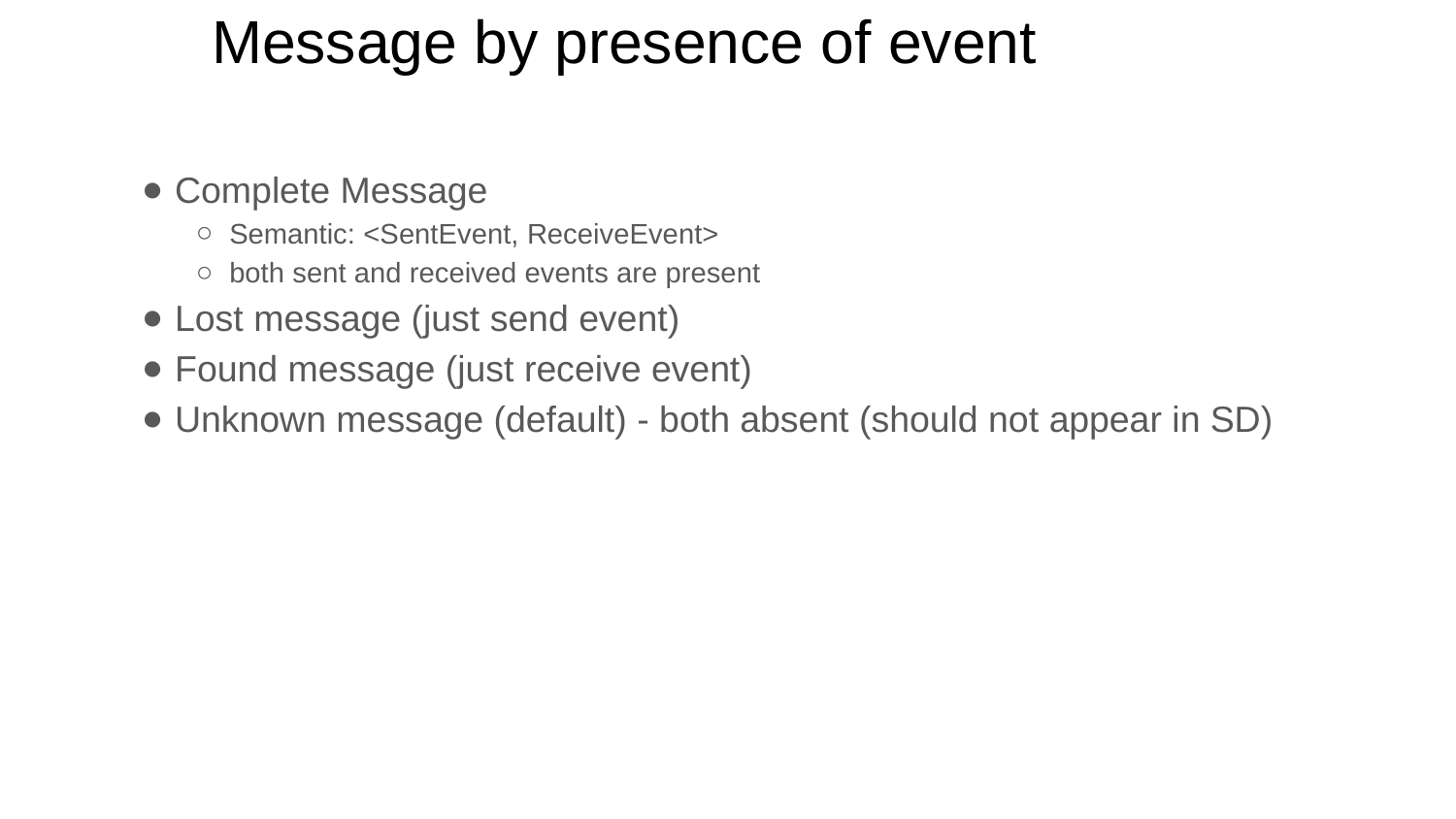

Message by presence of event
Complete Message
Semantic: <SentEvent, ReceiveEvent>
both sent and received events are present
Lost message (just send event)
Found message (just receive event)
Unknown message (default) - both absent (should not appear in SD)